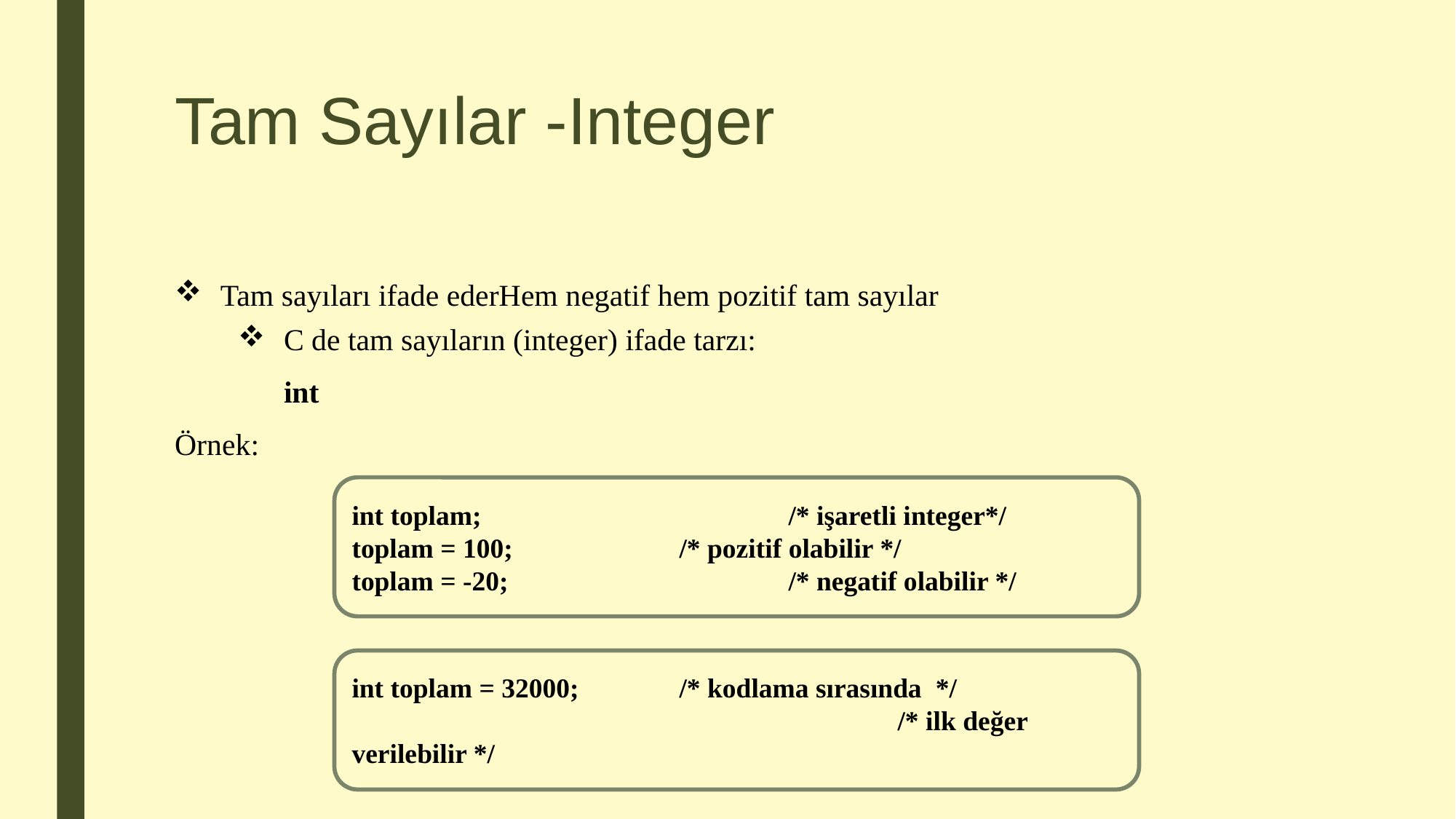

# Tam Sayılar -Integer
Tam sayıları ifade ederHem negatif hem pozitif tam sayılar
C de tam sayıların (integer) ifade tarzı:
	int
Örnek:
int toplam;   			/* işaretli integer*/
toplam = 100; 		/* pozitif olabilir */
toplam = -20;			/* negatif olabilir */
int toplam = 32000; 	/* kodlama sırasında  */
					/* ilk değer verilebilir */